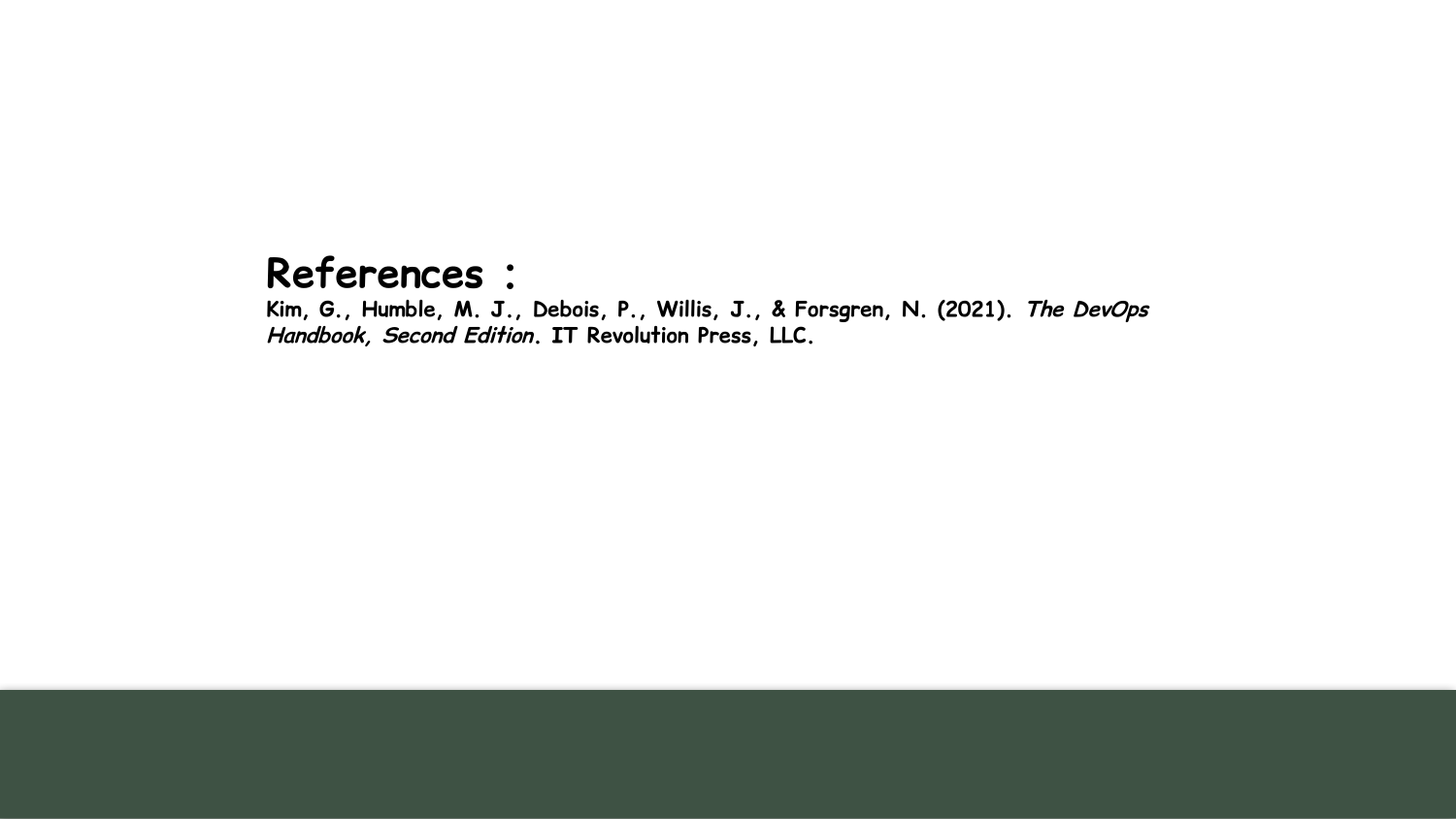

References :
Kim, G., Humble, M. J., Debois, P., Willis, J., & Forsgren, N. (2021). The DevOps Handbook, Second Edition. IT Revolution Press, LLC.